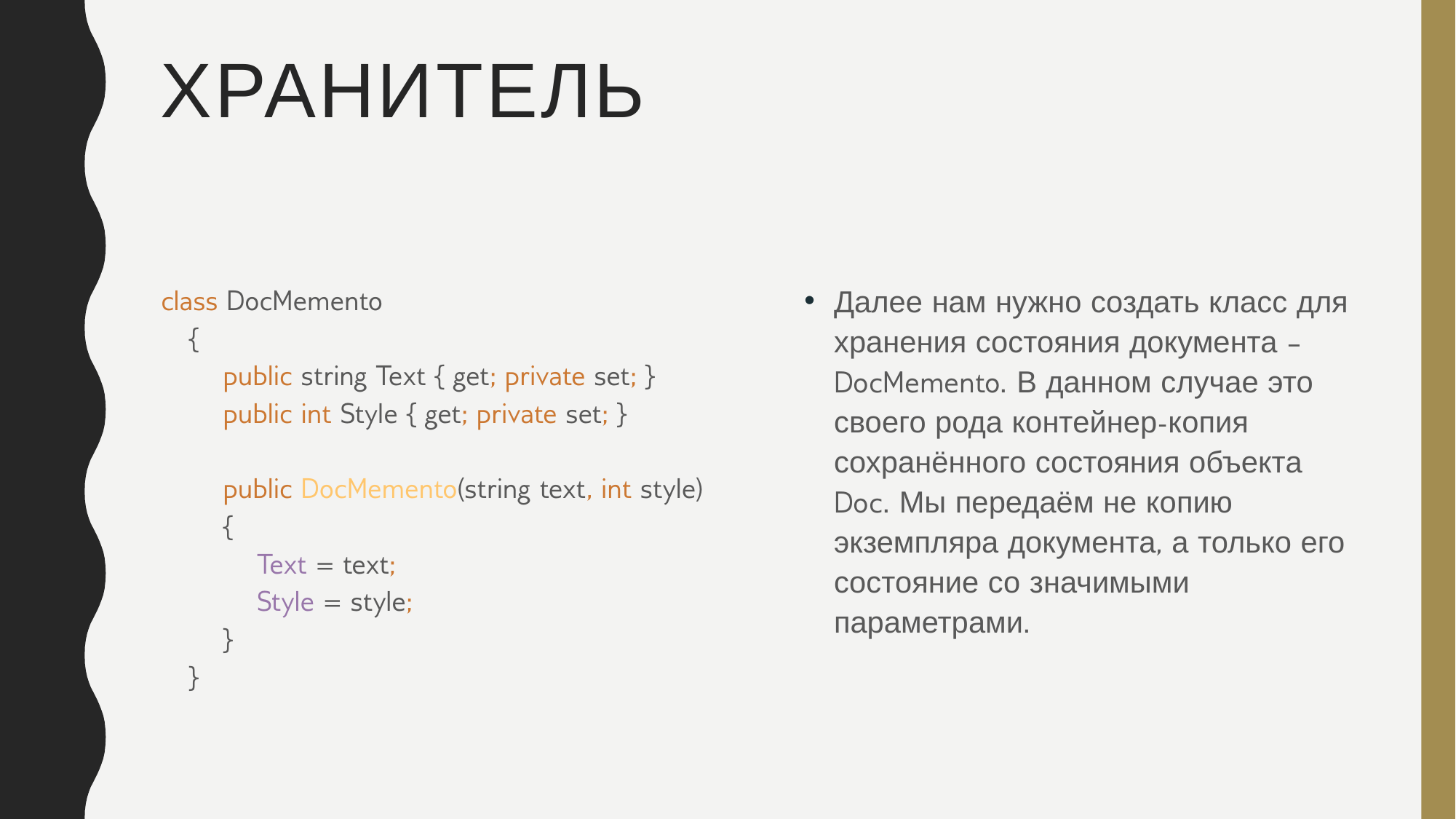

# хранитель
class DocMemento
{
    public string Text { get; private set; }
    public int Style { get; private set; }
    public DocMemento(string text, int style)
    {
        Text = text;
        Style = style;
    }
}
Далее нам нужно создать класс для хранения состояния документа – DocMemento. В данном случае это своего рода контейнер-копия сохранённого состояния объекта Doc. Мы передаём не копию экземпляра документа, а только его состояние со значимыми параметрами.